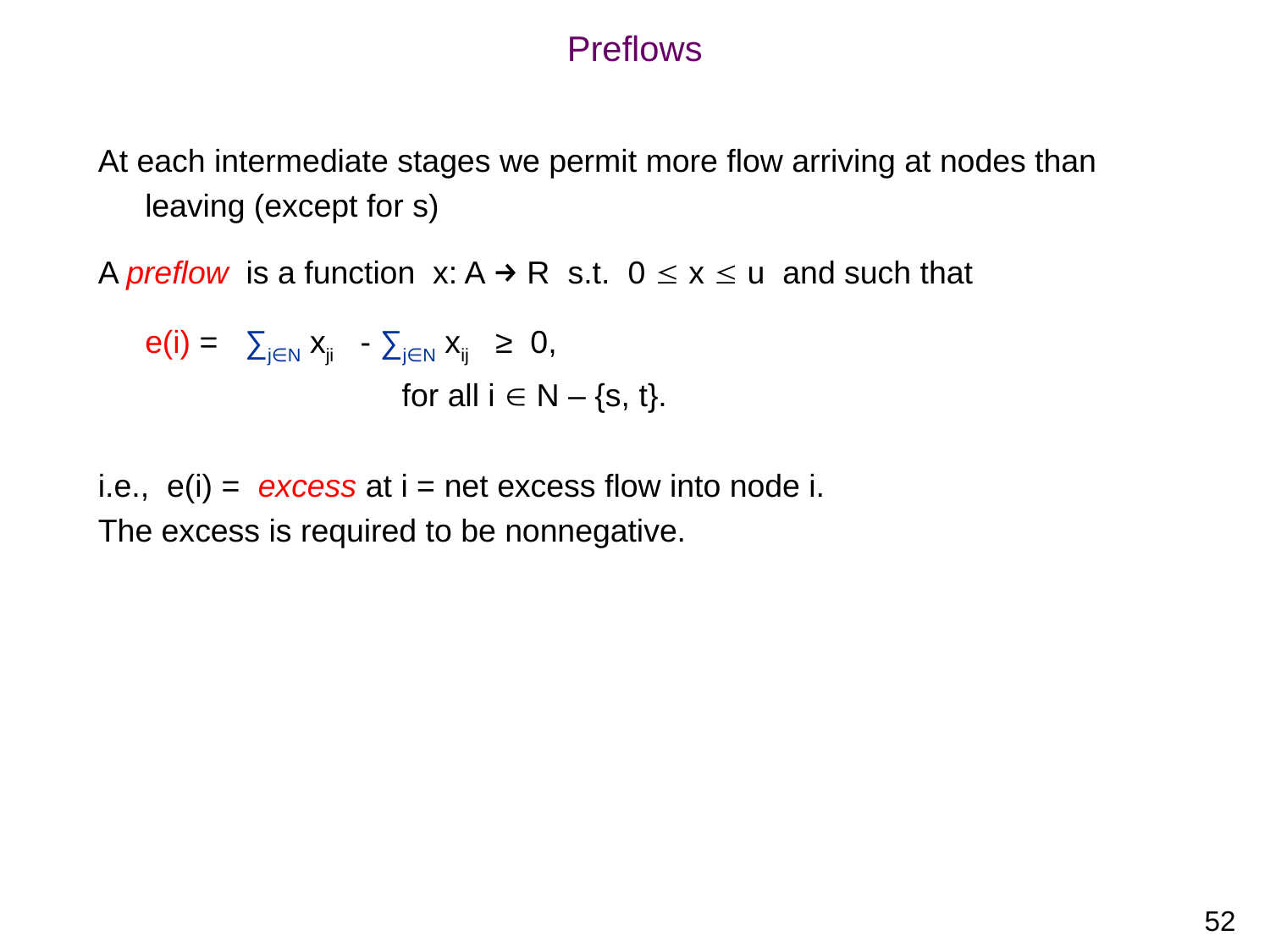

Preflows
At each intermediate stages we permit more flow arriving at nodes than leaving (except for s)
A preflow  is a function  x: A → R  s.t.  0 ≤ x ≤ u  and such that
	e(i) =   ∑j∈N xji   - ∑j∈N xij   ≥  0,
                             for all i ∈ N – {s, t}.

i.e.,  e(i) =  excess at i = net excess flow into node i.
The excess is required to be nonnegative.
52